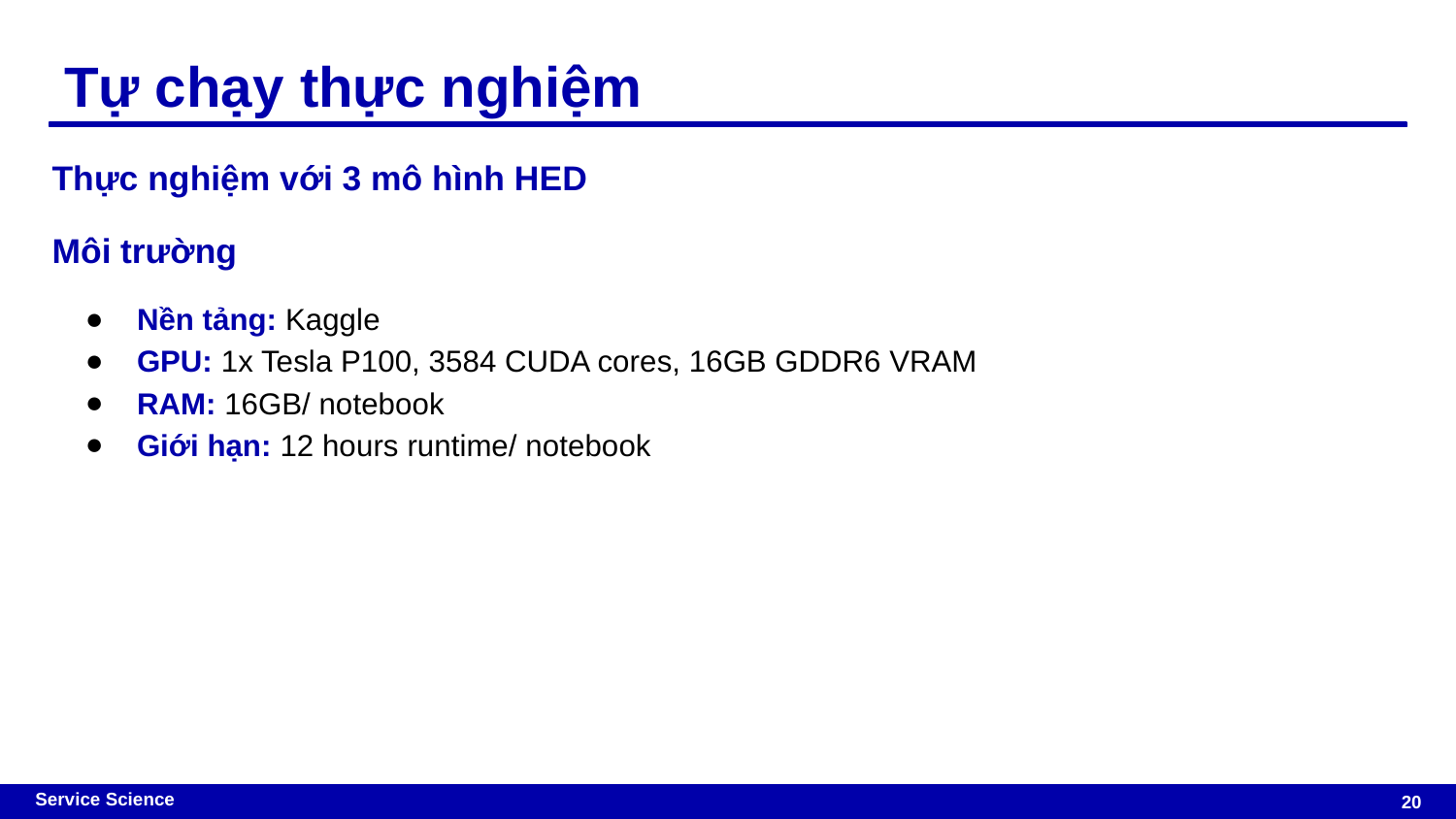

Tự chạy thực nghiệm

Thực nghiệm với 3 mô hình HED
Môi trường
Nền tảng: Kaggle
GPU: 1x Tesla P100, 3584 CUDA cores, 16GB GDDR6 VRAM
RAM: 16GB/ notebook
Giới hạn: 12 hours runtime/ notebook
20
Service Science